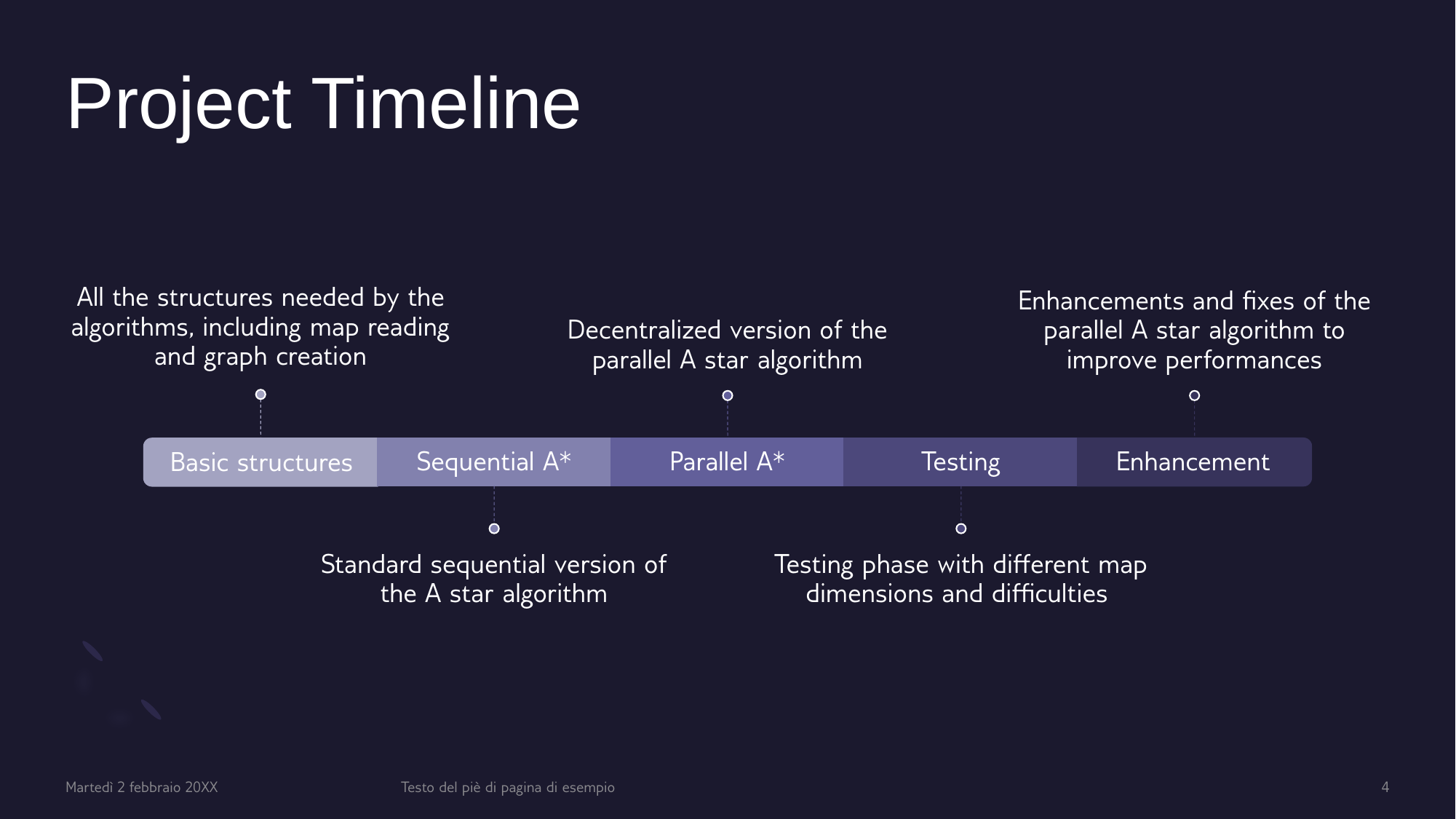

# Project Timeline
Basic structures
All the structures needed by the algorithms, including map reading and graph creation
Sequential A*
Standard sequential version of the A star algorithm
Parallel A*
Decentralized version of the parallel A star algorithm
Testing
Testing phase with different map dimensions and difficulties
Enhancement
Enhancements and fixes of the parallel A star algorithm to improve performances
Martedì 2 febbraio 20XX
Testo del piè di pagina di esempio
4